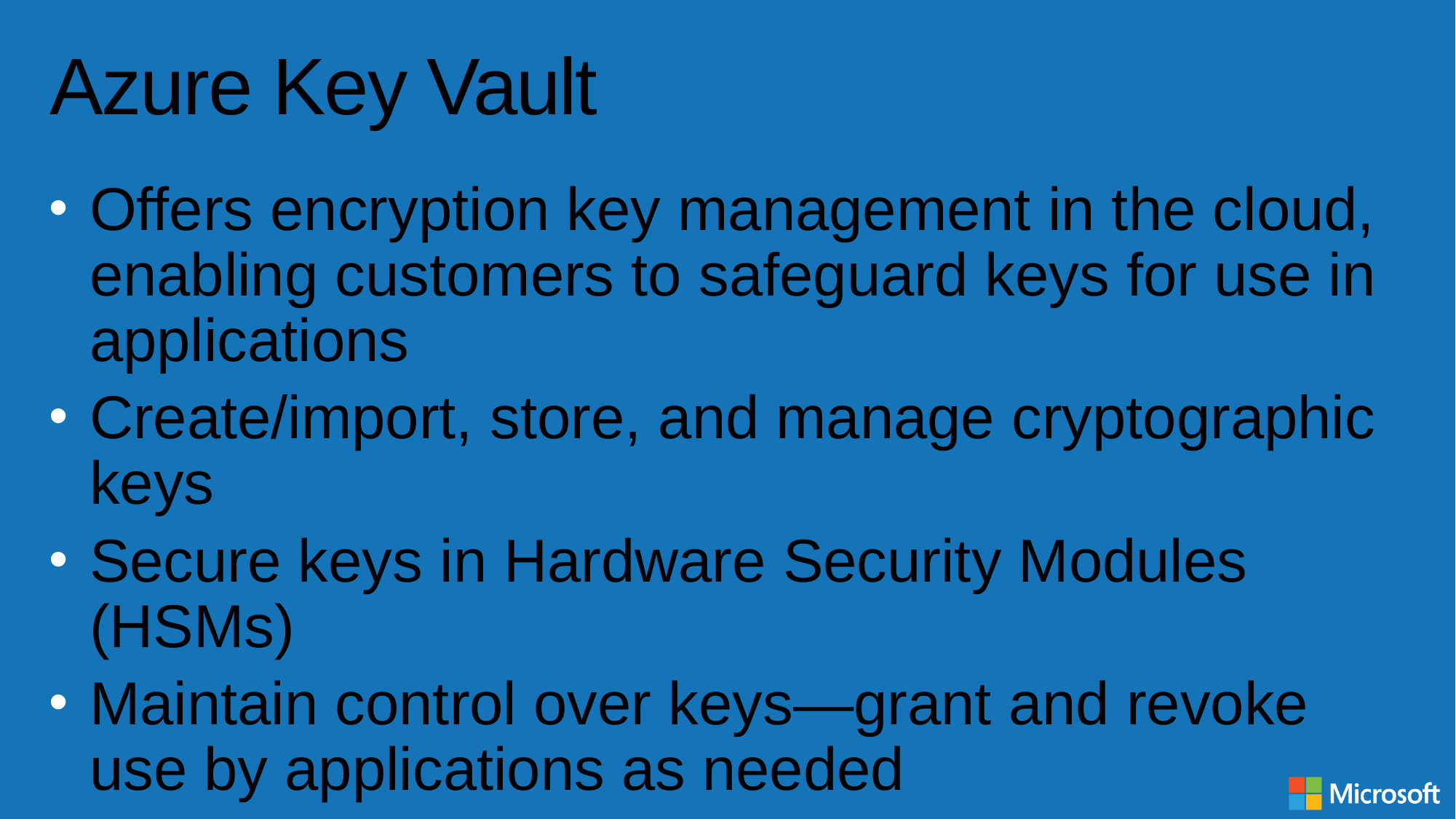

# Azure Key Vault
Offers encryption key management in the cloud, enabling customers to safeguard keys for use in applications
Create/import, store, and manage cryptographic keys
Secure keys in Hardware Security Modules (HSMs)
Maintain control over keys—grant and revoke use by applications as needed